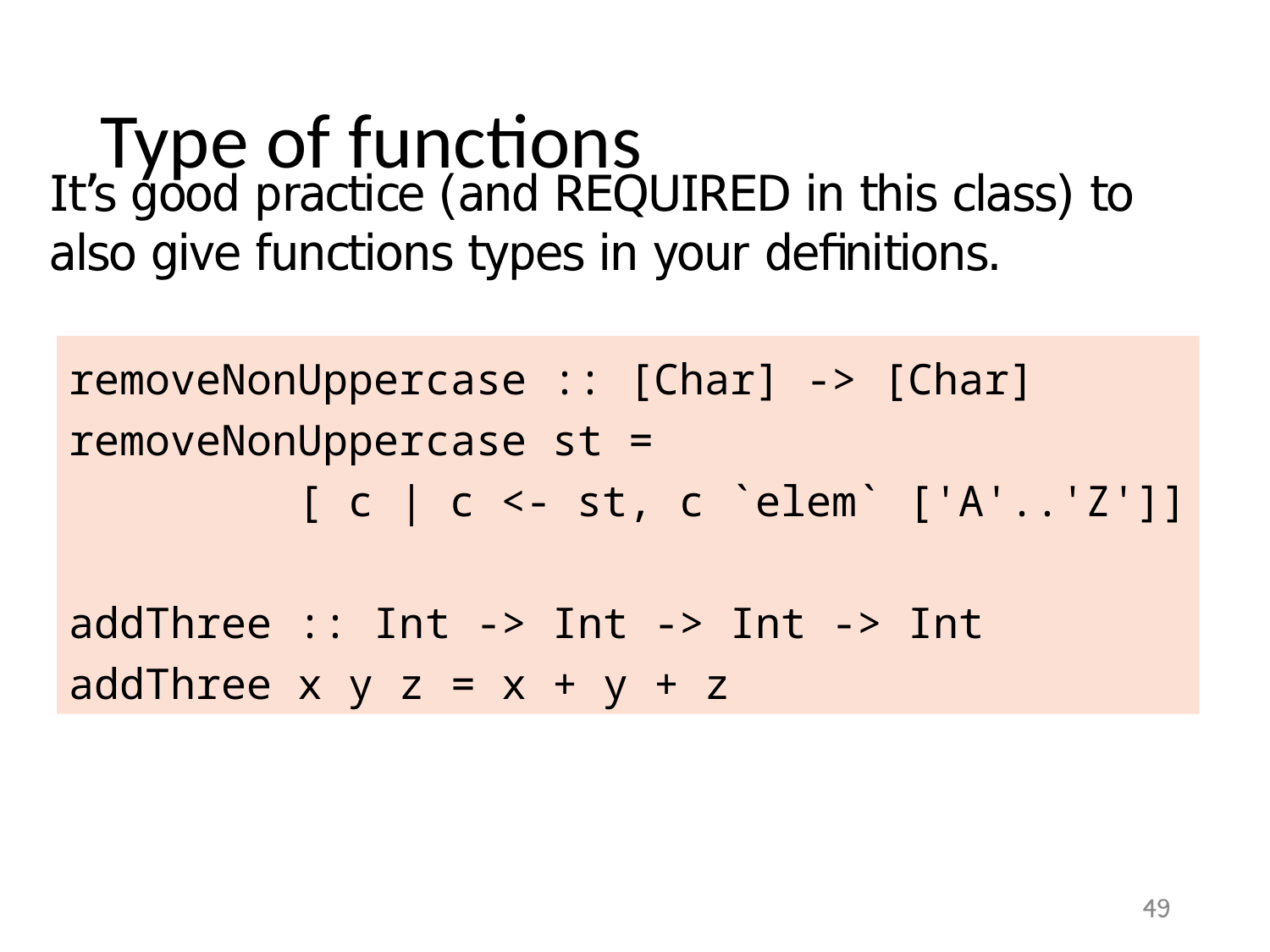

# Type of functions
It’s good practice (and REQUIRED in this class) to also give functions types in your definitions.
removeNonUppercase :: [Char] -> [Char]
removeNonUppercase st =
         [ c | c <- st, c `elem` ['A'..'Z']]

addThree :: Int -> Int -> Int -> Int
addThree x y z = x + y + z
49